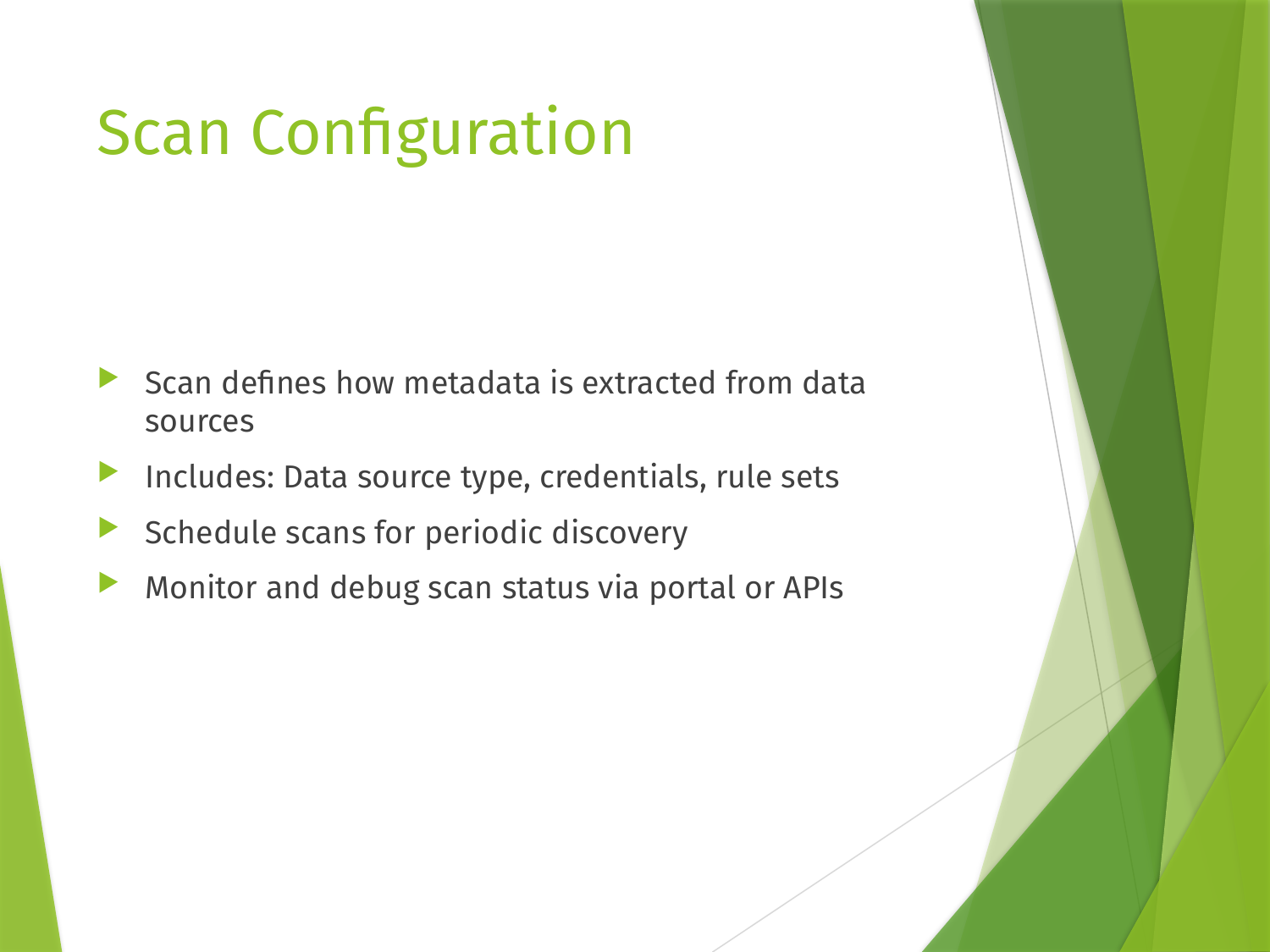

# Scan Configuration

Scan defines how metadata is extracted from data sources
Includes: Data source type, credentials, rule sets
Schedule scans for periodic discovery
Monitor and debug scan status via portal or APIs